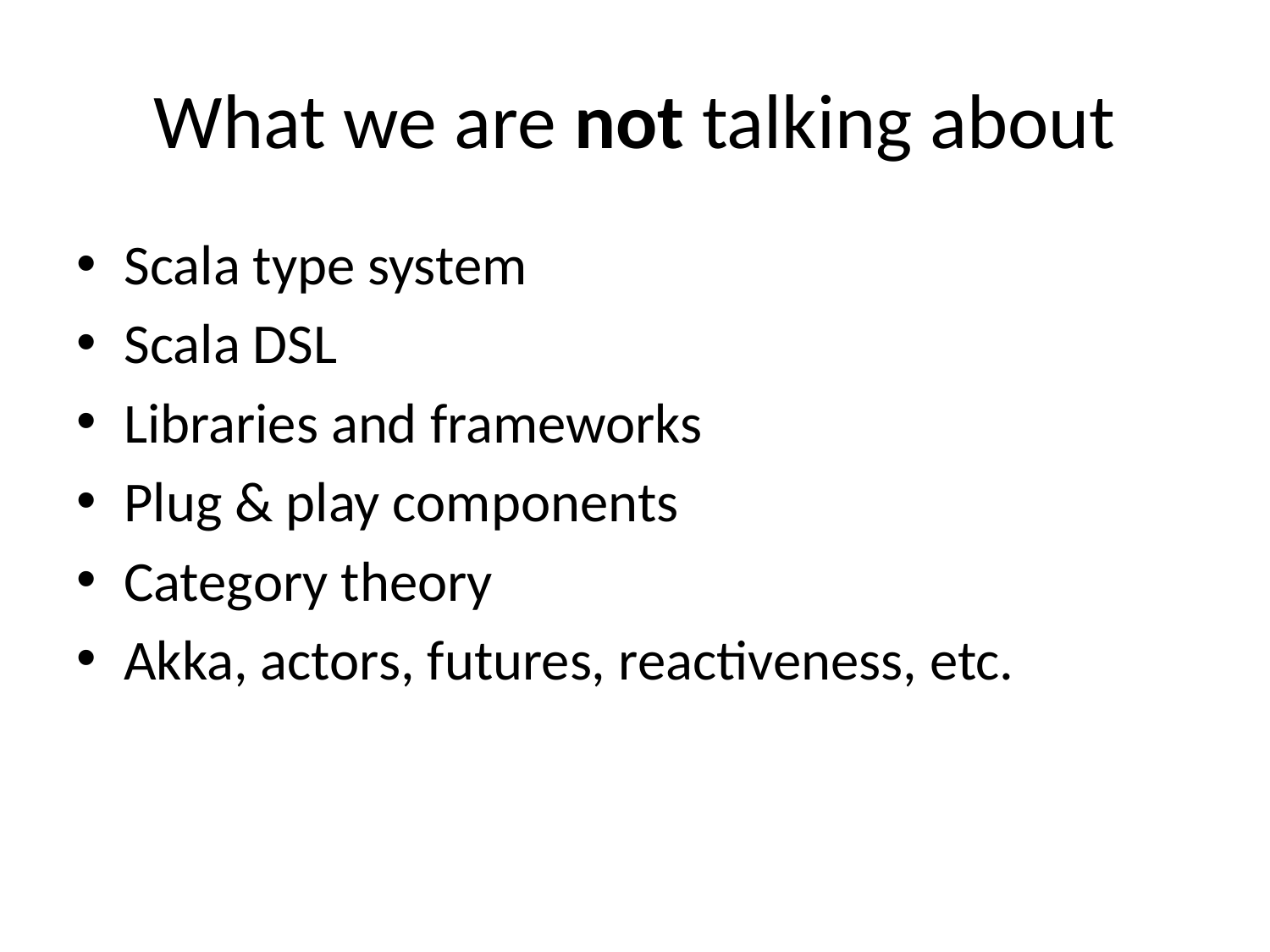

# What we are not talking about
Scala type system
Scala DSL
Libraries and frameworks
Plug & play components
Category theory
Akka, actors, futures, reactiveness, etc.